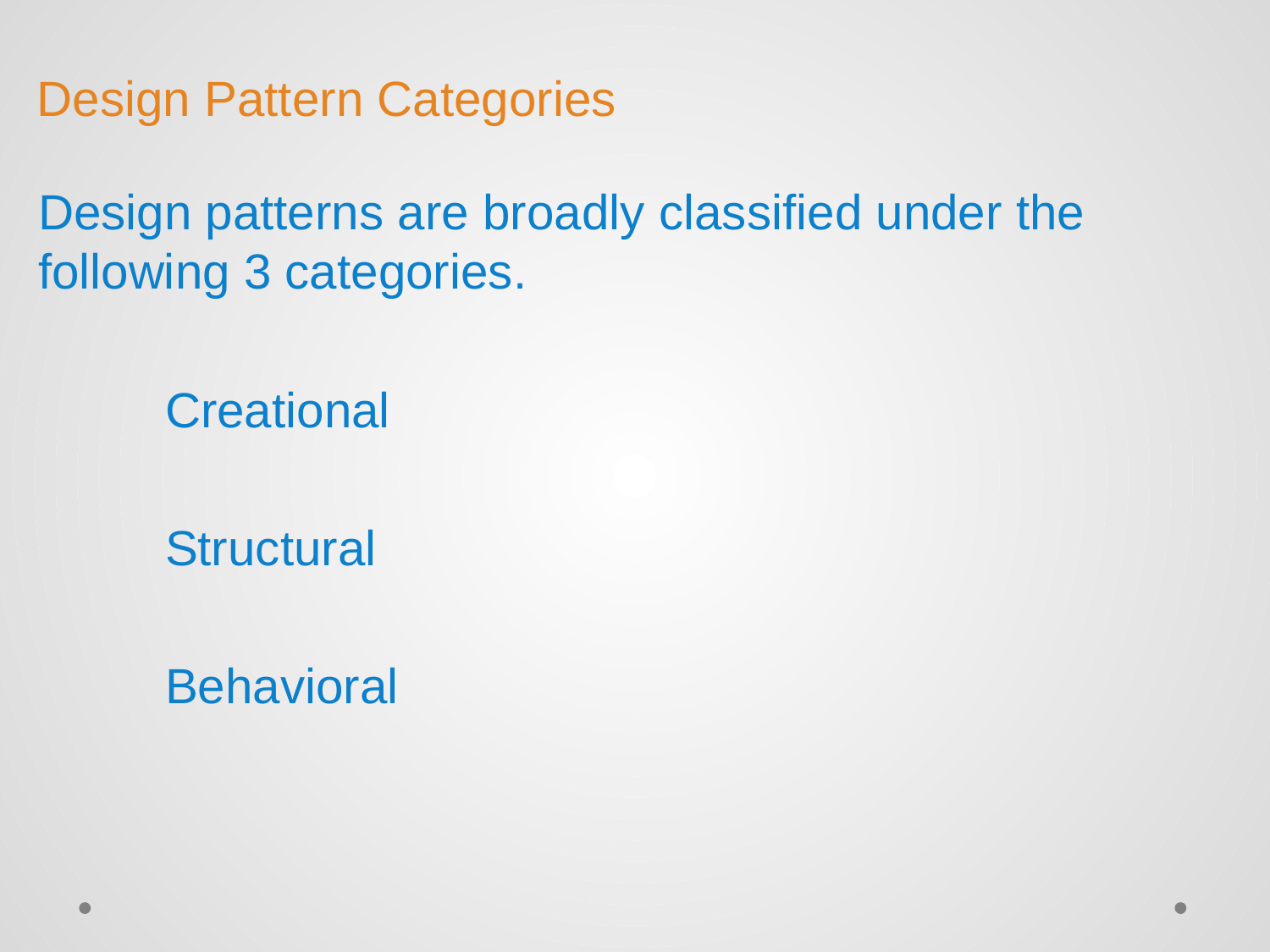

# Design Pattern Categories
Design patterns are broadly classified under the following 3 categories.

	Creational

	Structural

	Behavioral